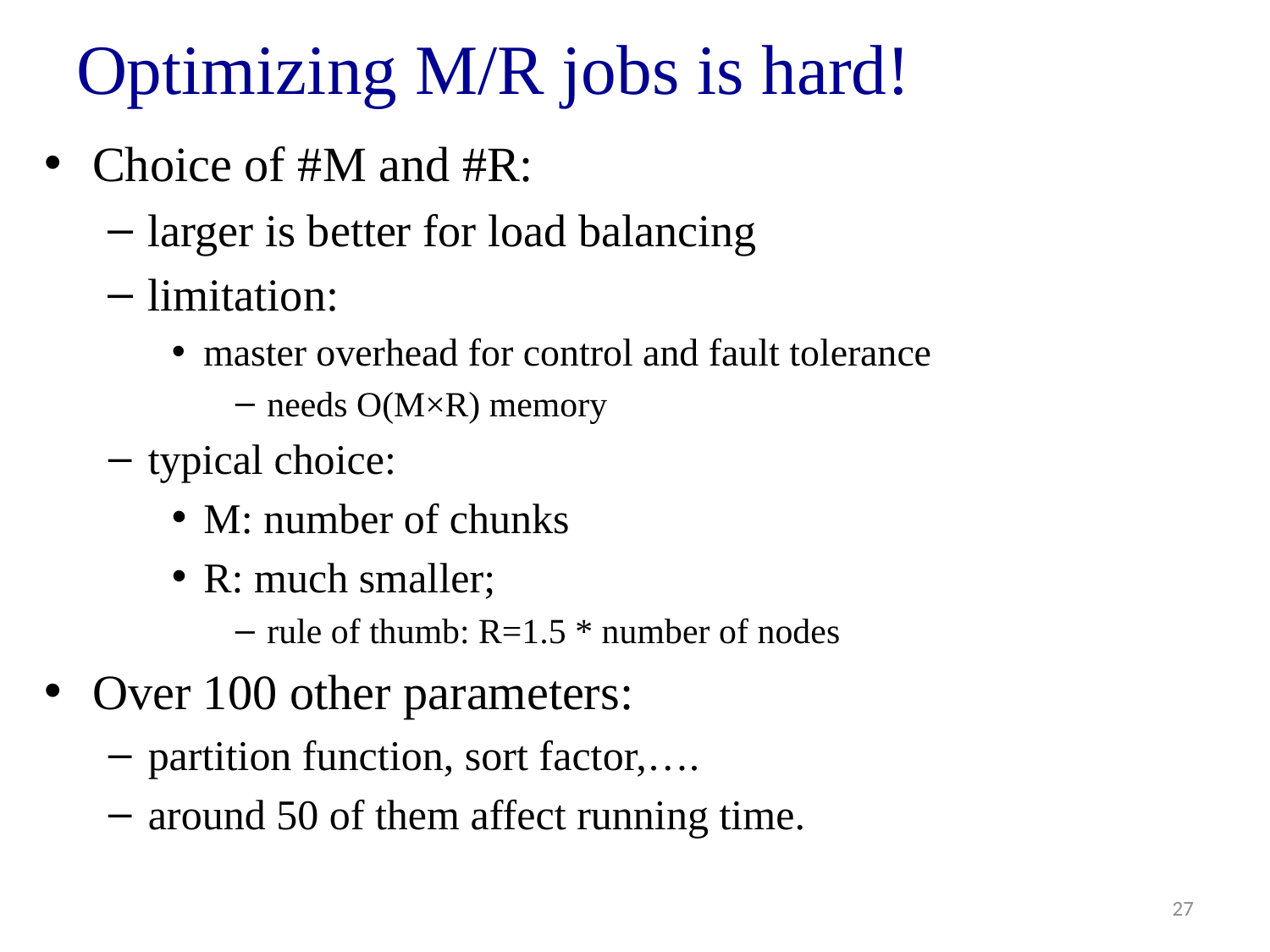

# Optimizing M/R jobs is hard!
Choice of #M and #R:
larger is better for load balancing
limitation:
master overhead for control and fault tolerance
needs O(M×R) memory
typical choice:
M: number of chunks
R: much smaller;
rule of thumb: R=1.5 * number of nodes
Over 100 other parameters:
partition function, sort factor,….
around 50 of them affect running time.

27